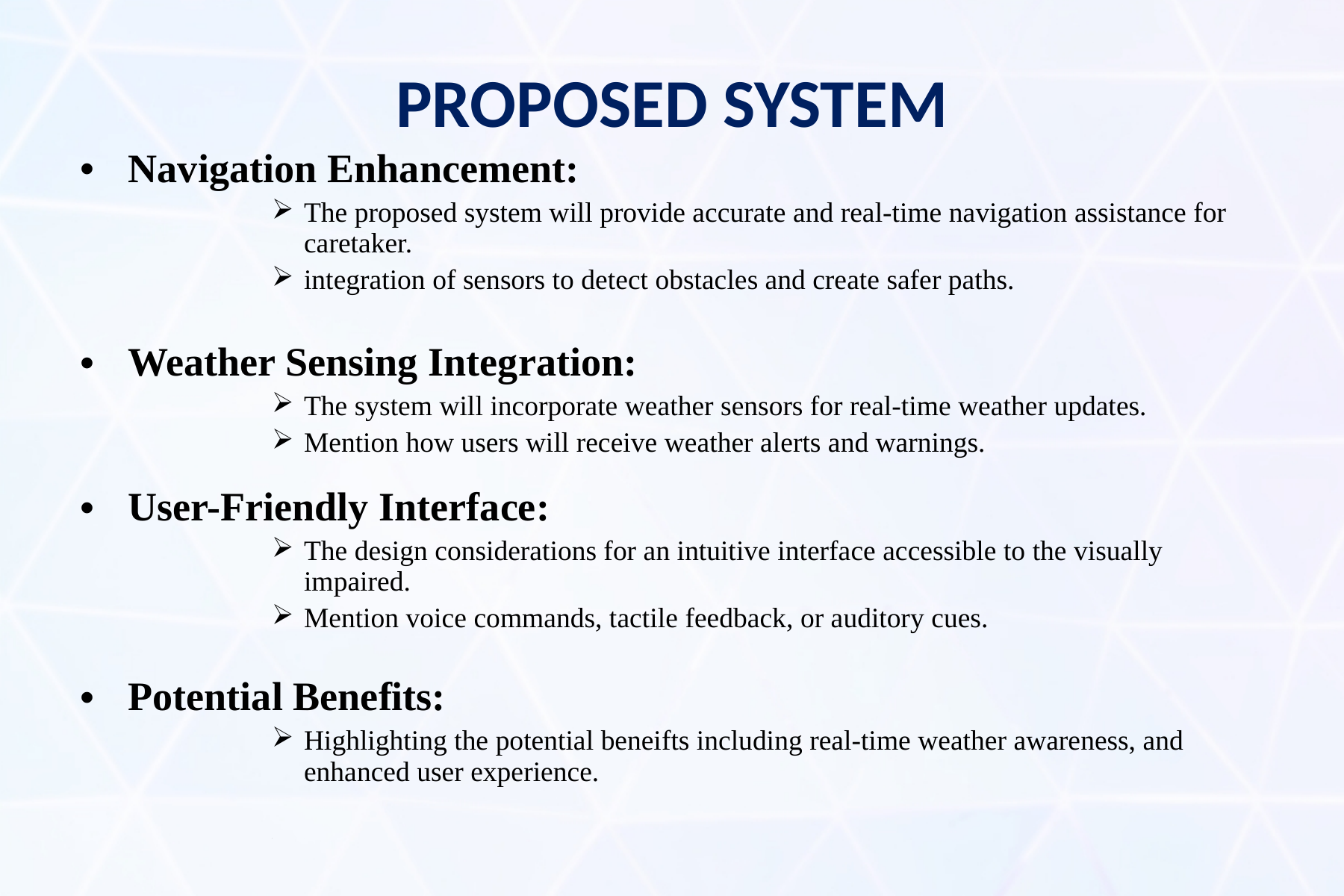

# PROPOSED SYSTEM
Navigation Enhancement:
The proposed system will provide accurate and real-time navigation assistance for caretaker.
integration of sensors to detect obstacles and create safer paths.

Weather Sensing Integration:
The system will incorporate weather sensors for real-time weather updates.
Mention how users will receive weather alerts and warnings.

User-Friendly Interface:
The design considerations for an intuitive interface accessible to the visually impaired.
Mention voice commands, tactile feedback, or auditory cues.

Potential Benefits:
Highlighting the potential beneifts including real-time weather awareness, and enhanced user experience.

.